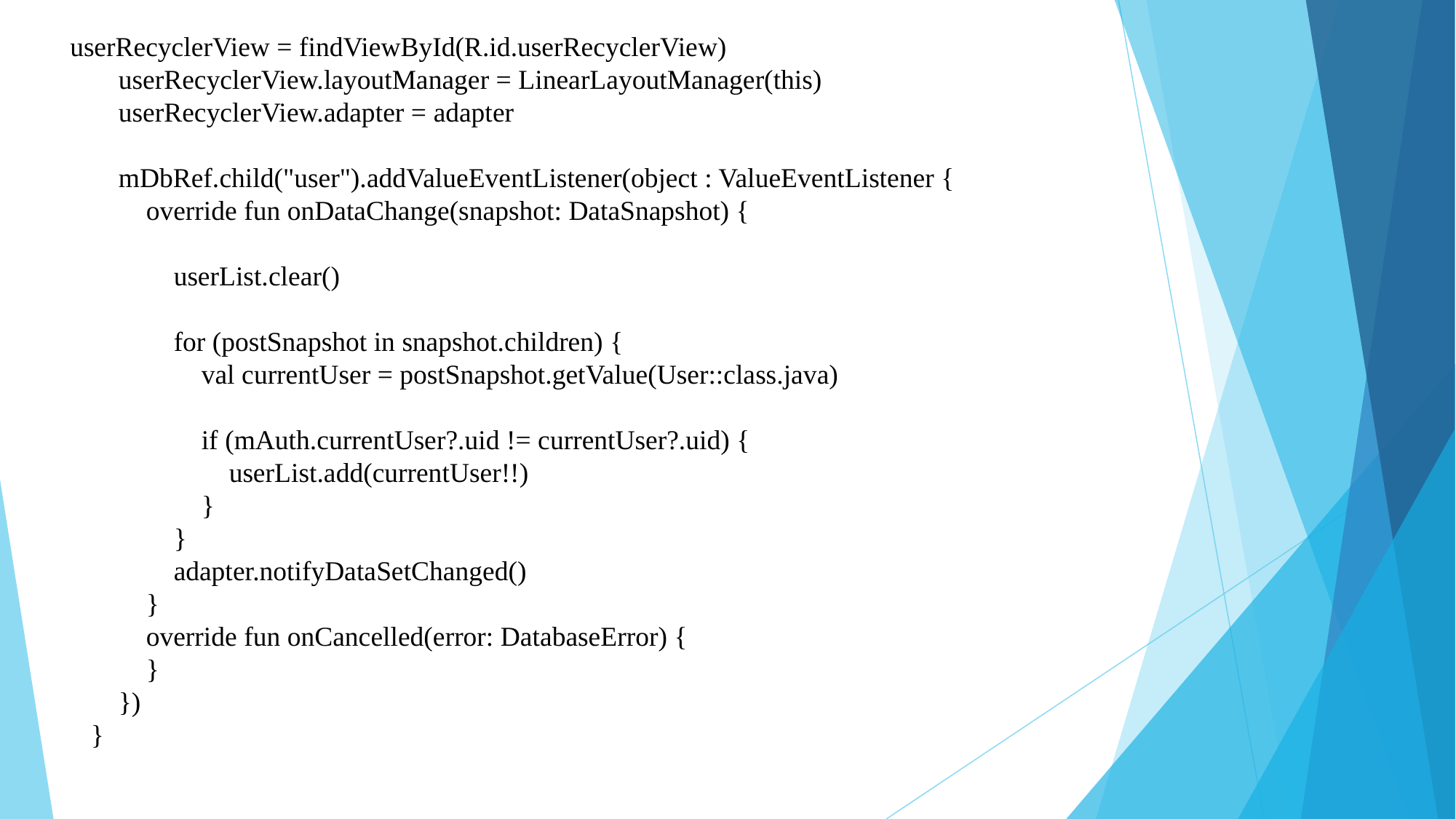

userRecyclerView = findViewById(R.id.userRecyclerView)
        userRecyclerView.layoutManager = LinearLayoutManager(this)
        userRecyclerView.adapter = adapter

        mDbRef.child("user").addValueEventListener(object : ValueEventListener {
            override fun onDataChange(snapshot: DataSnapshot) {

                userList.clear()

                for (postSnapshot in snapshot.children) {
                    val currentUser = postSnapshot.getValue(User::class.java)

                    if (mAuth.currentUser?.uid != currentUser?.uid) {
                        userList.add(currentUser!!)
                    }
                }
                adapter.notifyDataSetChanged()
            }
            override fun onCancelled(error: DatabaseError) {
            }
        })
    }